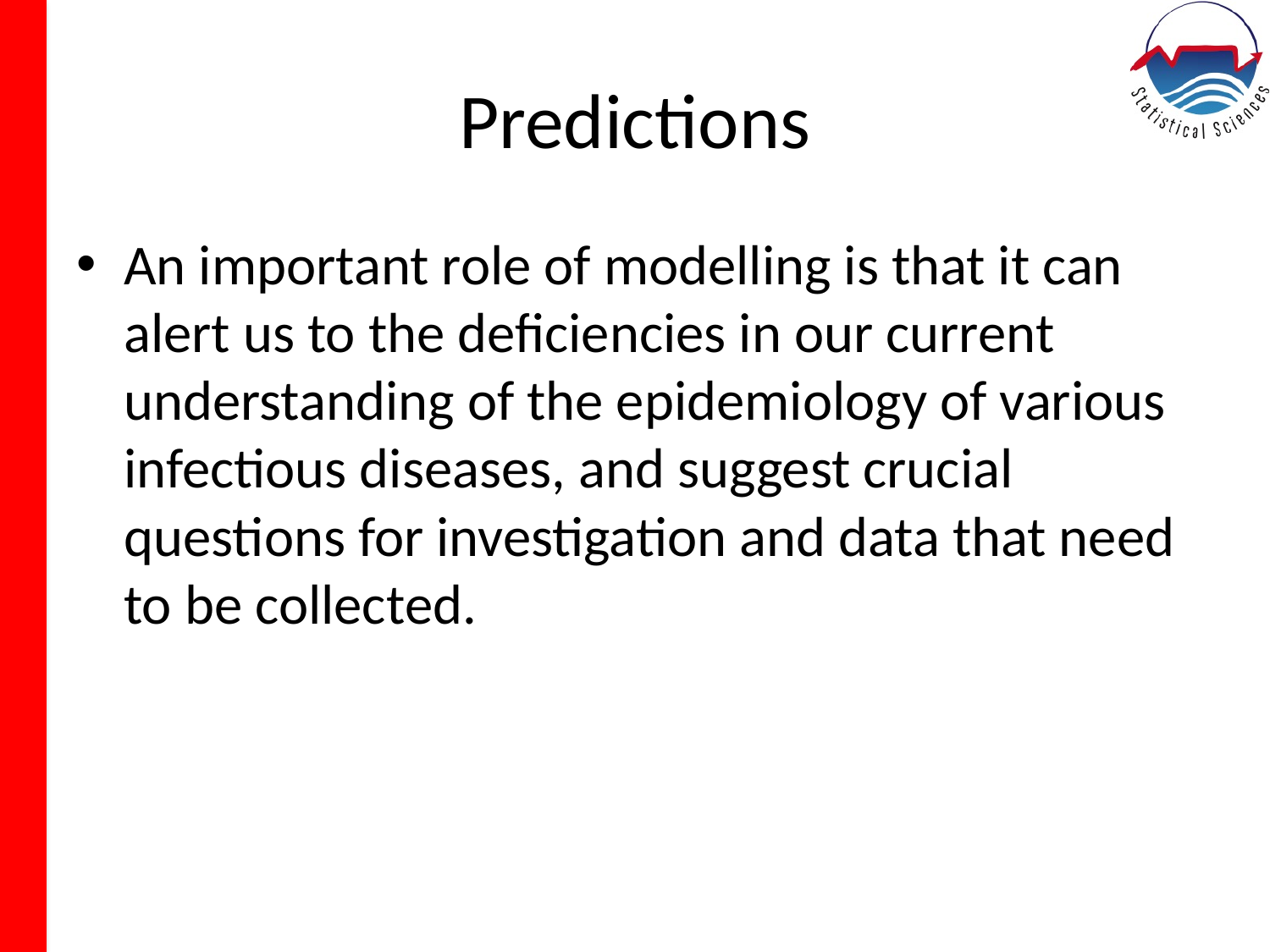

# Predictions
An important role of modelling is that it can alert us to the deficiencies in our current understanding of the epidemiology of various infectious diseases, and suggest crucial questions for investigation and data that need to be collected.